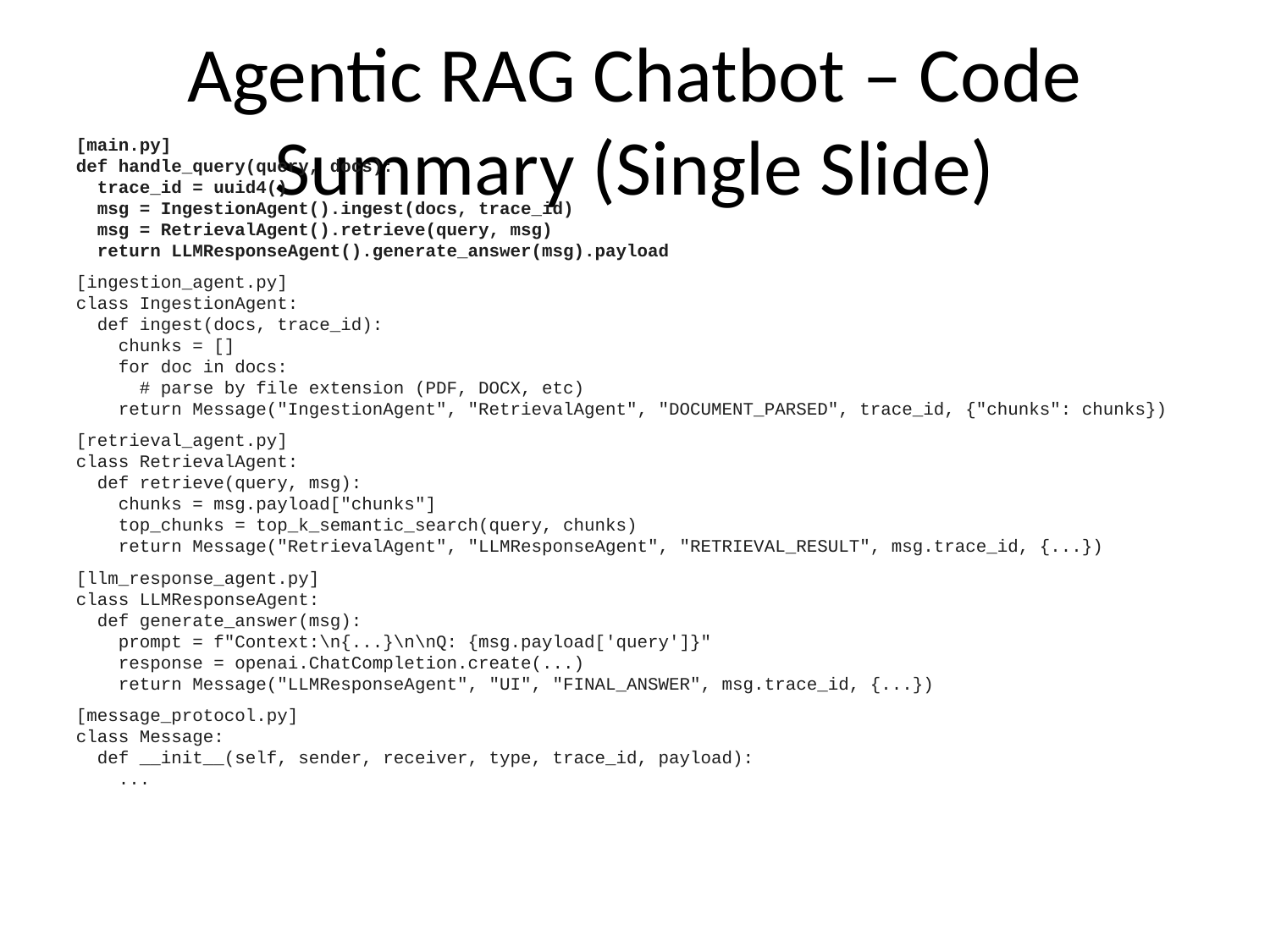

# Agentic RAG Chatbot – Code Summary (Single Slide)
[main.py]
def handle_query(query, docs):
  trace_id = uuid4()
  msg = IngestionAgent().ingest(docs, trace_id)
  msg = RetrievalAgent().retrieve(query, msg)
  return LLMResponseAgent().generate_answer(msg).payload
[ingestion_agent.py]
class IngestionAgent:
  def ingest(docs, trace_id):
    chunks = []
    for doc in docs:
      # parse by file extension (PDF, DOCX, etc)
    return Message("IngestionAgent", "RetrievalAgent", "DOCUMENT_PARSED", trace_id, {"chunks": chunks})
[retrieval_agent.py]
class RetrievalAgent:
  def retrieve(query, msg):
    chunks = msg.payload["chunks"]
    top_chunks = top_k_semantic_search(query, chunks)
    return Message("RetrievalAgent", "LLMResponseAgent", "RETRIEVAL_RESULT", msg.trace_id, {...})
[llm_response_agent.py]
class LLMResponseAgent:
  def generate_answer(msg):
    prompt = f"Context:\n{...}\n\nQ: {msg.payload['query']}"
    response = openai.ChatCompletion.create(...)
    return Message("LLMResponseAgent", "UI", "FINAL_ANSWER", msg.trace_id, {...})
[message_protocol.py]
class Message:
  def __init__(self, sender, receiver, type, trace_id, payload):
    ...